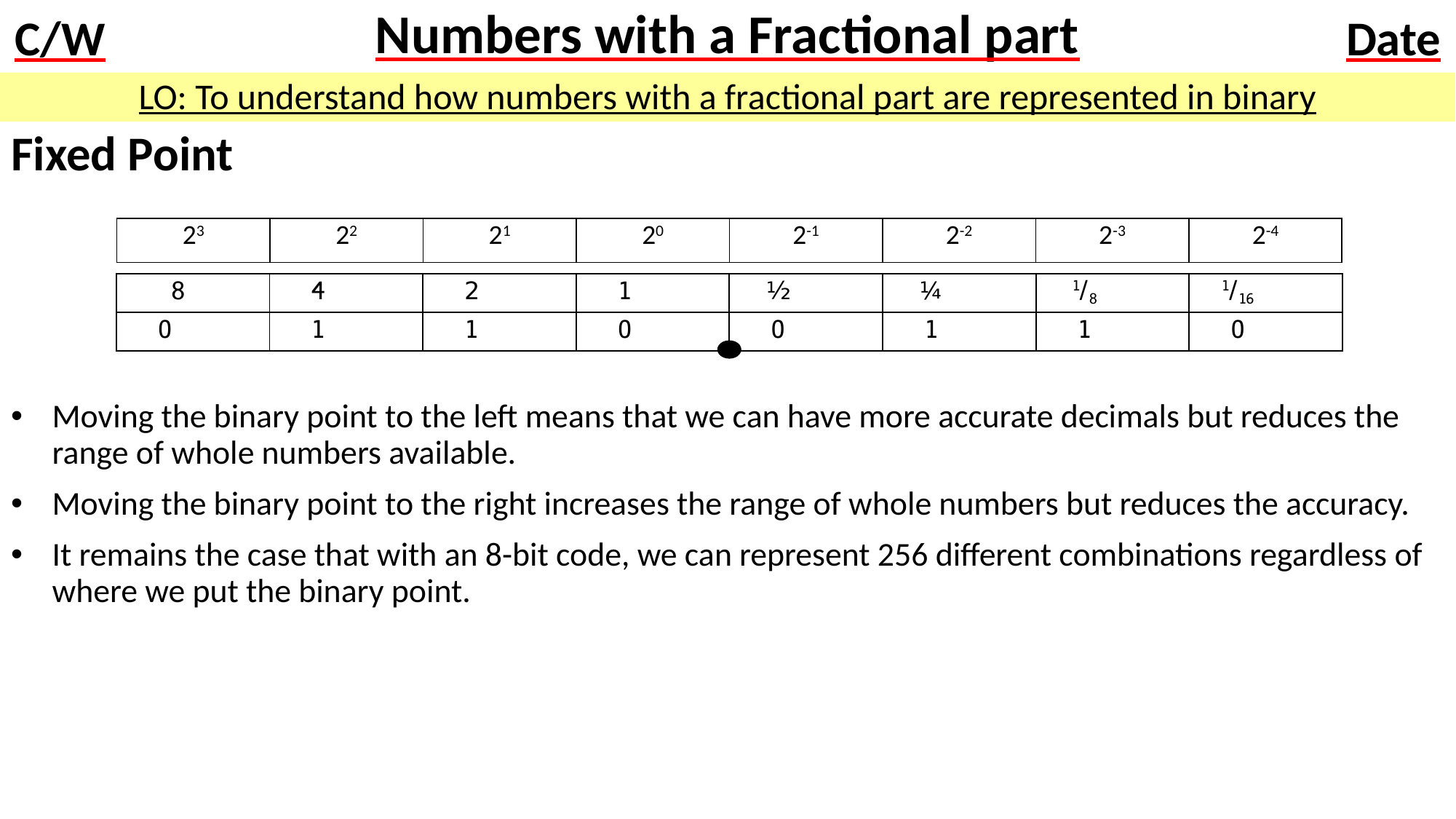

# Numbers with a Fractional part
LO: To understand how numbers with a fractional part are represented in binary
Fixed Point

Moving the binary point to the left means that we can have more accurate decimals but reduces the range of whole numbers available.
Moving the binary point to the right increases the range of whole numbers but reduces the accuracy.
It remains the case that with an 8-bit code, we can represent 256 different combinations regardless of where we put the binary point.

| 23 | 22 | 21 | 20 | 2-1 | 2-2 | 2-3 | 2-4 |
| --- | --- | --- | --- | --- | --- | --- | --- |
| 8 | 4 | 2 | 1 | ½ | ¼ | 1/8 | 1/16 |
| --- | --- | --- | --- | --- | --- | --- | --- |
| 0 | 1 | 1 | 0 | 0 | 1 | 1 | 0 |